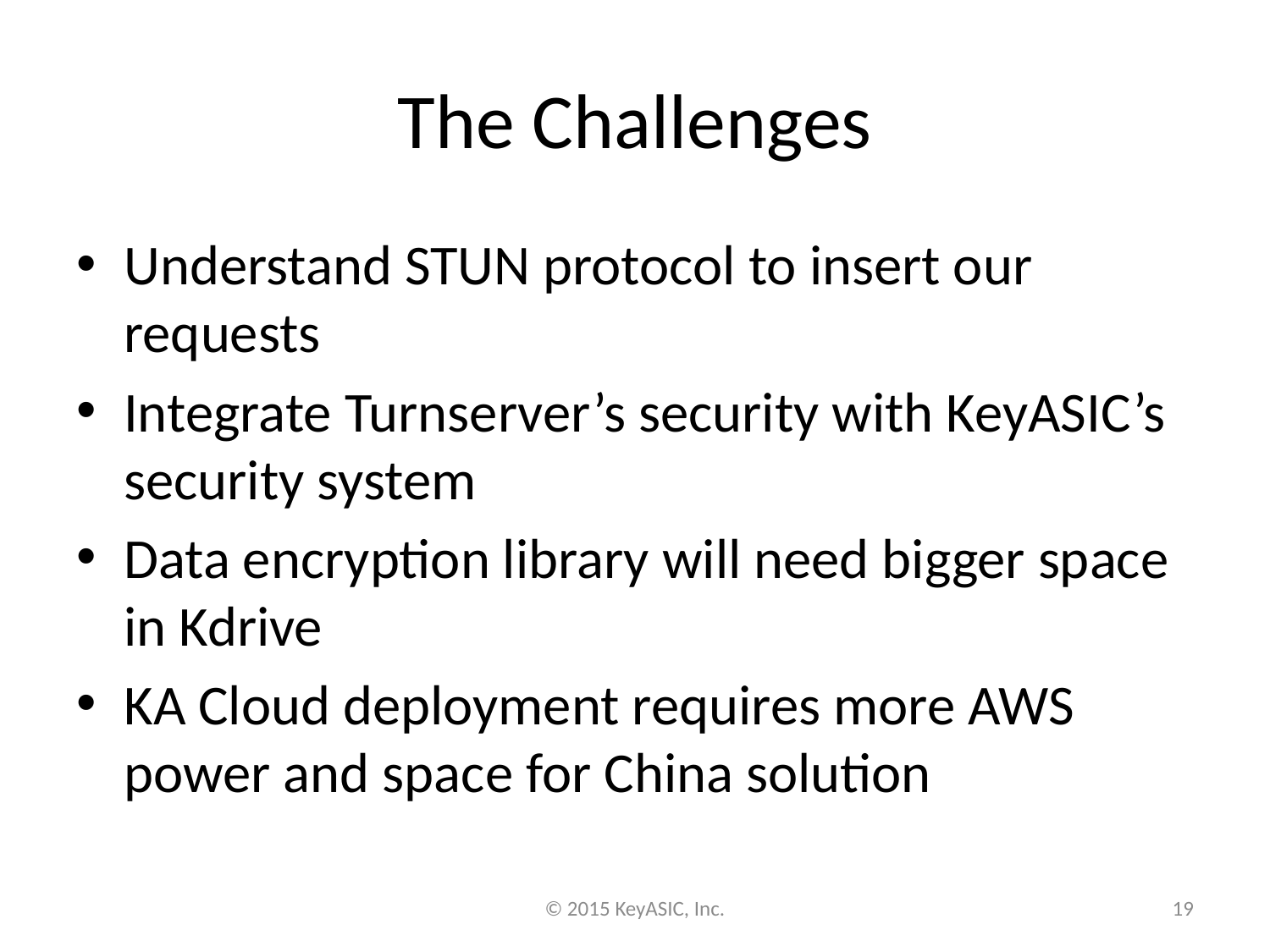

# The Challenges
Understand STUN protocol to insert our requests
Integrate Turnserver’s security with KeyASIC’s security system
Data encryption library will need bigger space in Kdrive
KA Cloud deployment requires more AWS power and space for China solution
© 2015 KeyASIC, Inc.
19